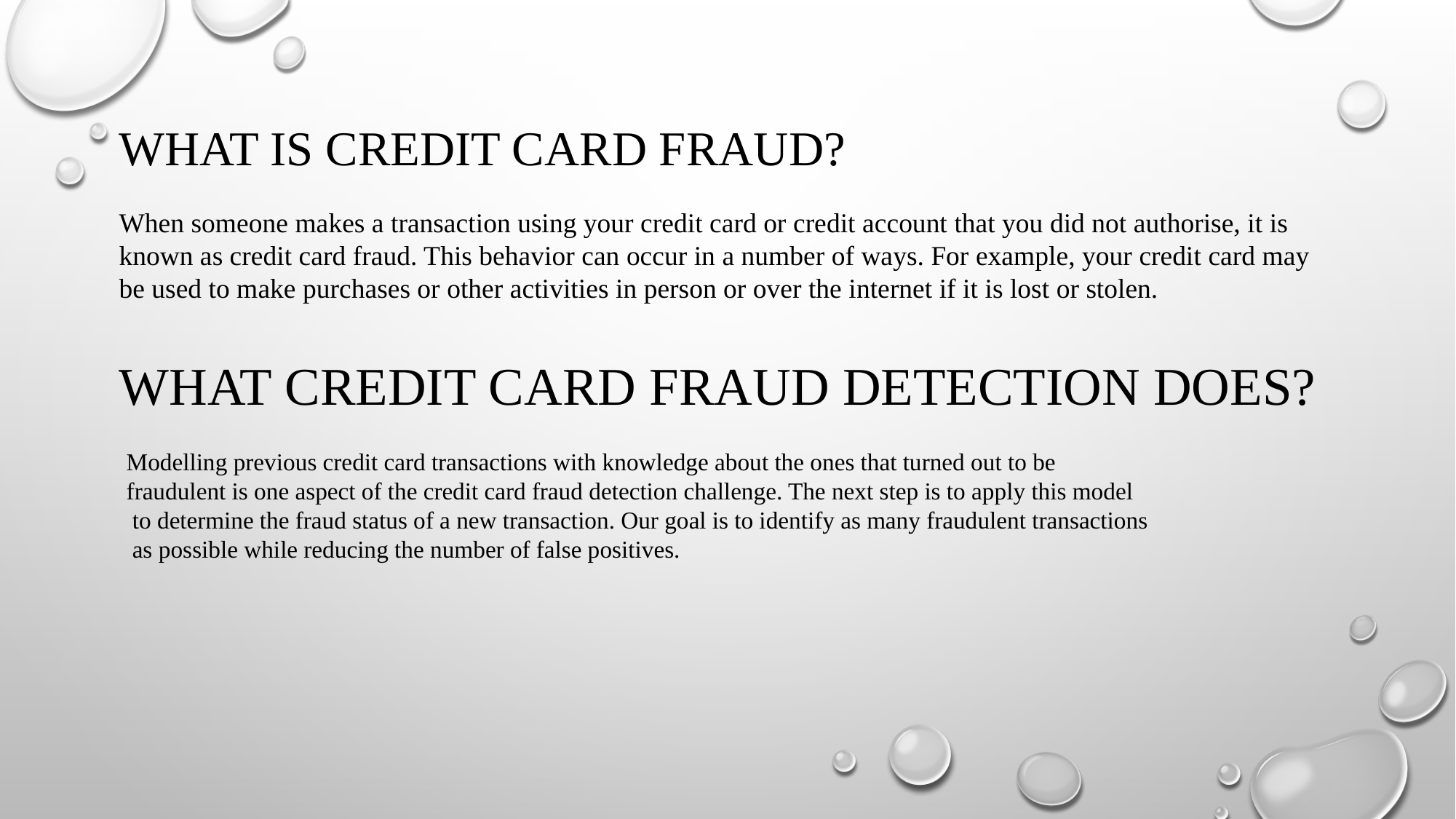

What is credit card fraud?

What credit card fraud detection does?
When someone makes a transaction using your credit card or credit account that you did not authorise, it is known as credit card fraud. This behavior can occur in a number of ways. For example, your credit card may be used to make purchases or other activities in person or over the internet if it is lost or stolen.
Modelling previous credit card transactions with knowledge about the ones that turned out to be
fraudulent is one aspect of the credit card fraud detection challenge. The next step is to apply this model
 to determine the fraud status of a new transaction. Our goal is to identify as many fraudulent transactions
 as possible while reducing the number of false positives.